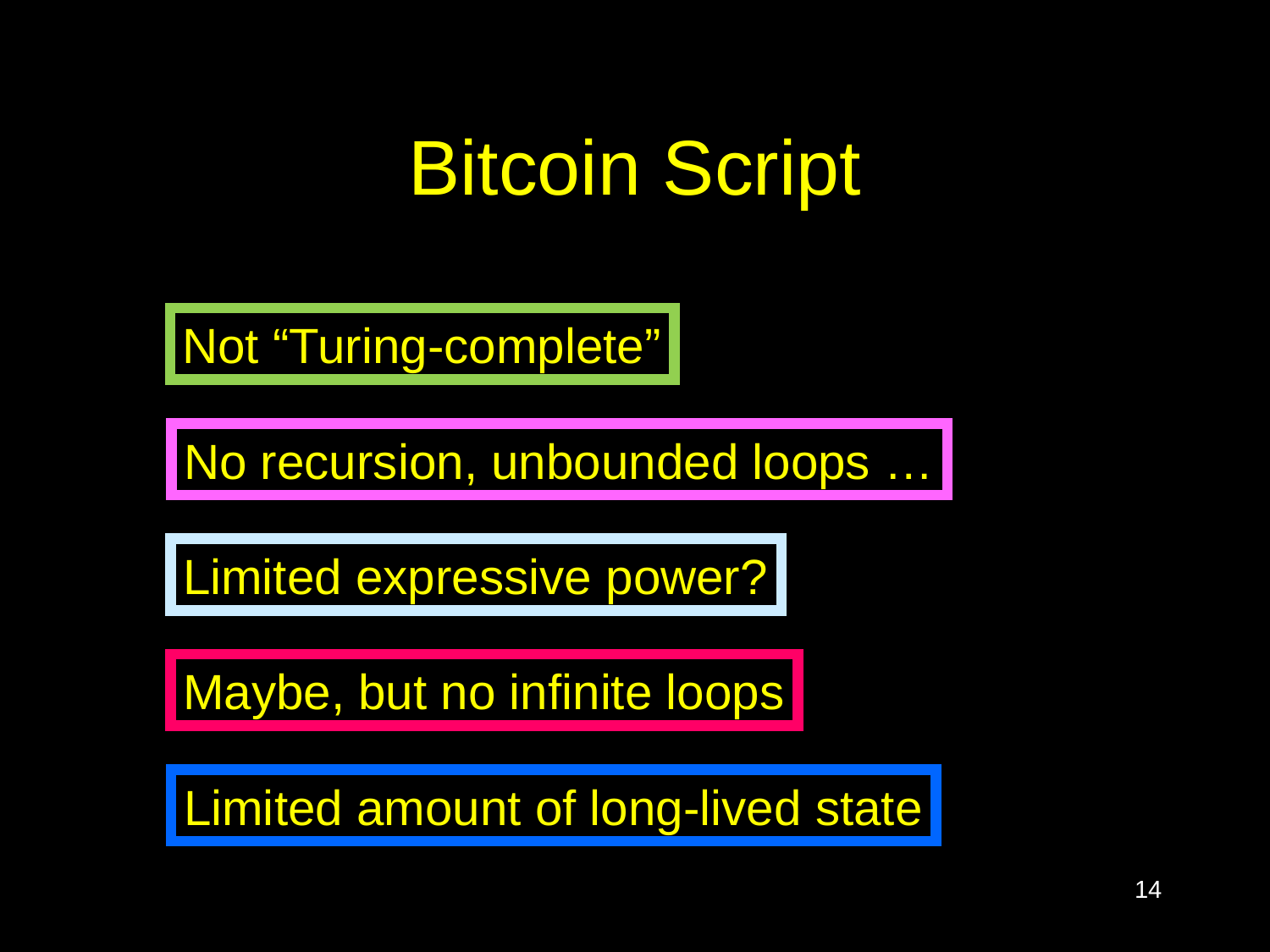

# Bitcoin Script
Not “Turing-complete”
No recursion, unbounded loops …
Limited expressive power?
Maybe, but no infinite loops
Limited amount of long-lived state
14